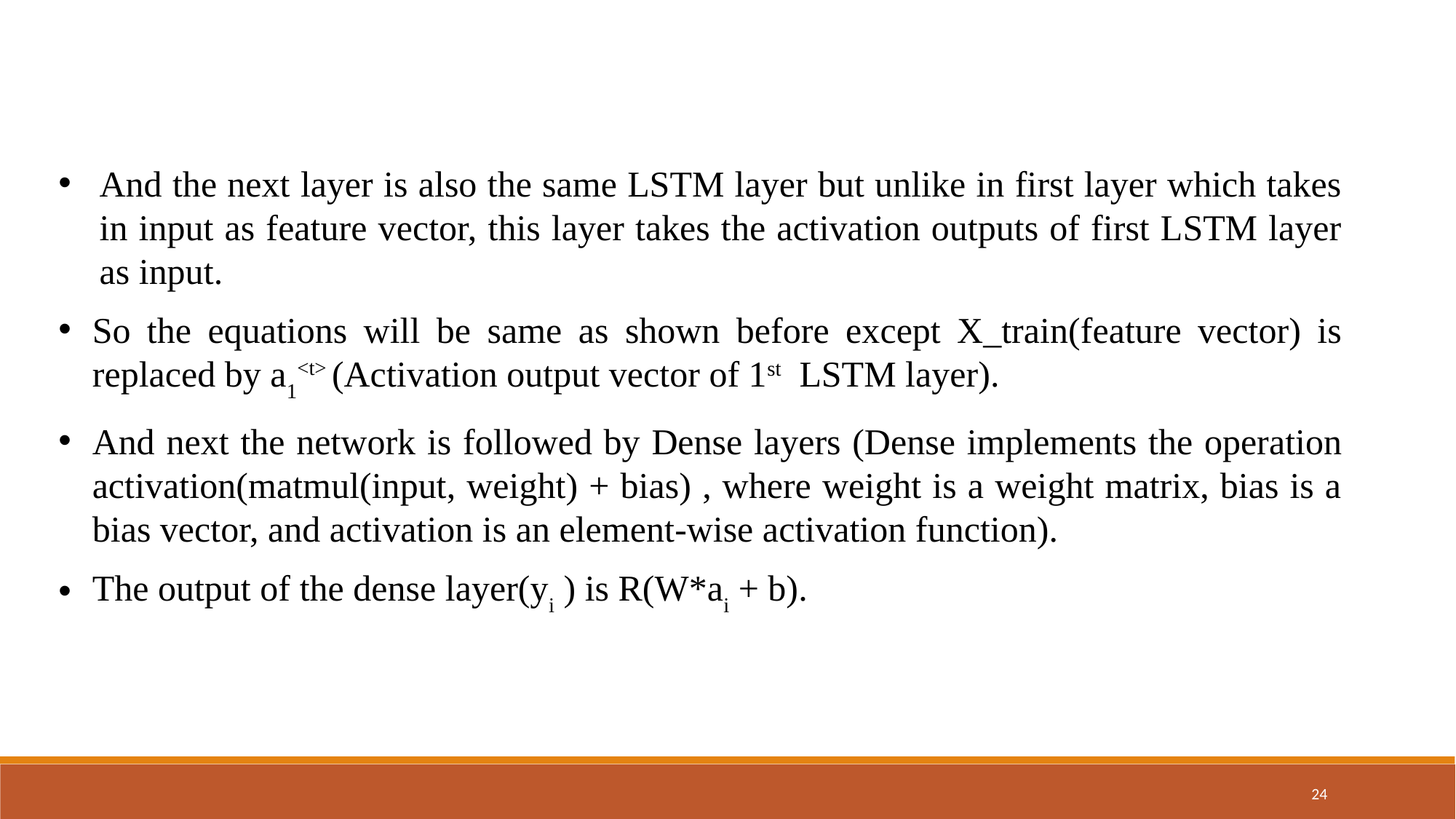

And the next layer is also the same LSTM layer but unlike in first layer which takes in input as feature vector, this layer takes the activation outputs of first LSTM layer as input.
So the equations will be same as shown before except X_train(feature vector) is replaced by a1<t> (Activation output vector of 1st  LSTM layer).
And next the network is followed by Dense layers (Dense implements the operation activation(matmul(input, weight) + bias) , where weight is a weight matrix, bias is a bias vector, and activation is an element-wise activation function).
The output of the dense layer(yi ) is R(W*ai + b).
24